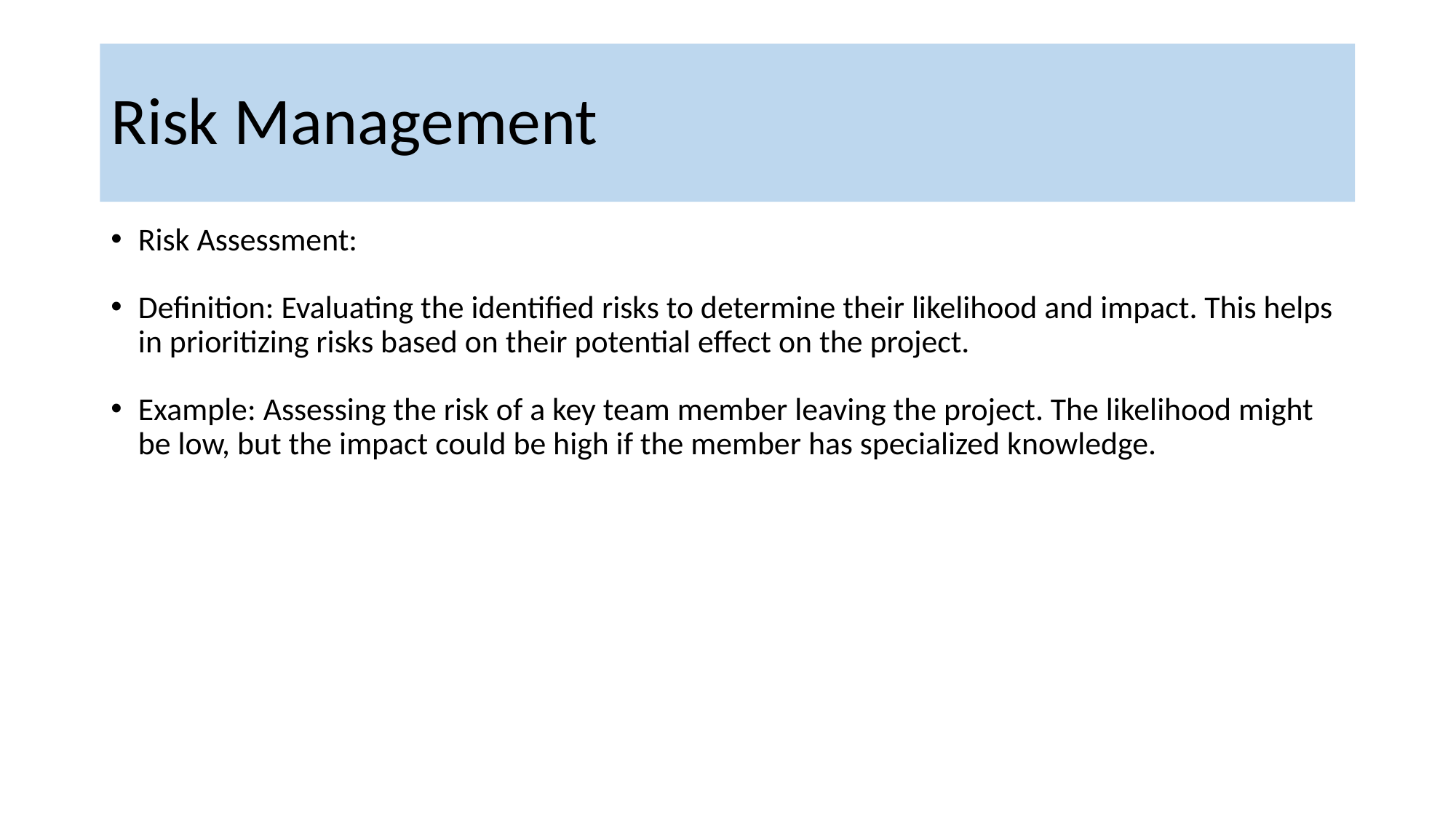

# Risk Management
Risk Assessment:
Definition: Evaluating the identified risks to determine their likelihood and impact. This helps in prioritizing risks based on their potential effect on the project.
Example: Assessing the risk of a key team member leaving the project. The likelihood might be low, but the impact could be high if the member has specialized knowledge.